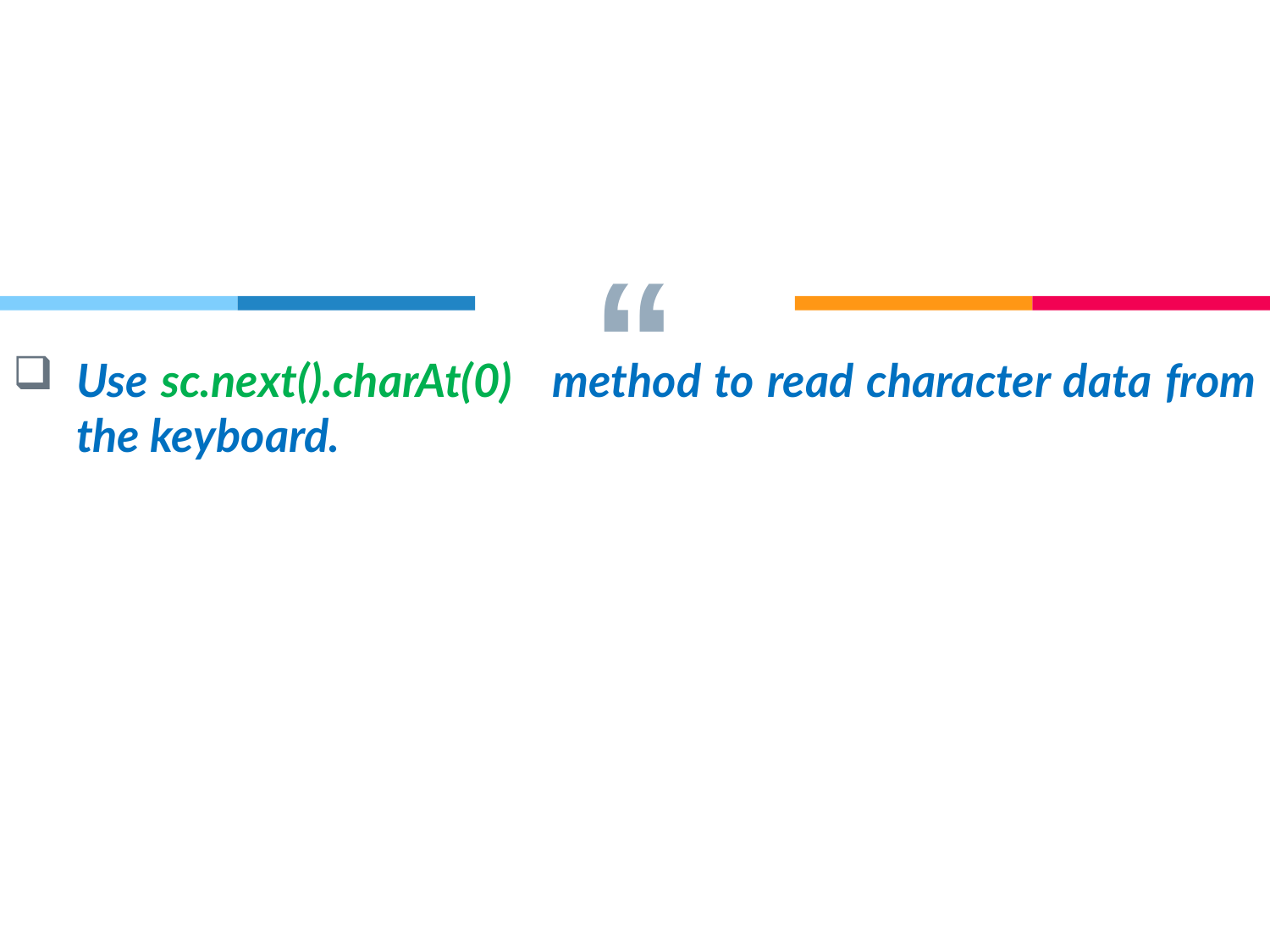

Use sc.next().charAt(0)   method to read character data from the keyboard.